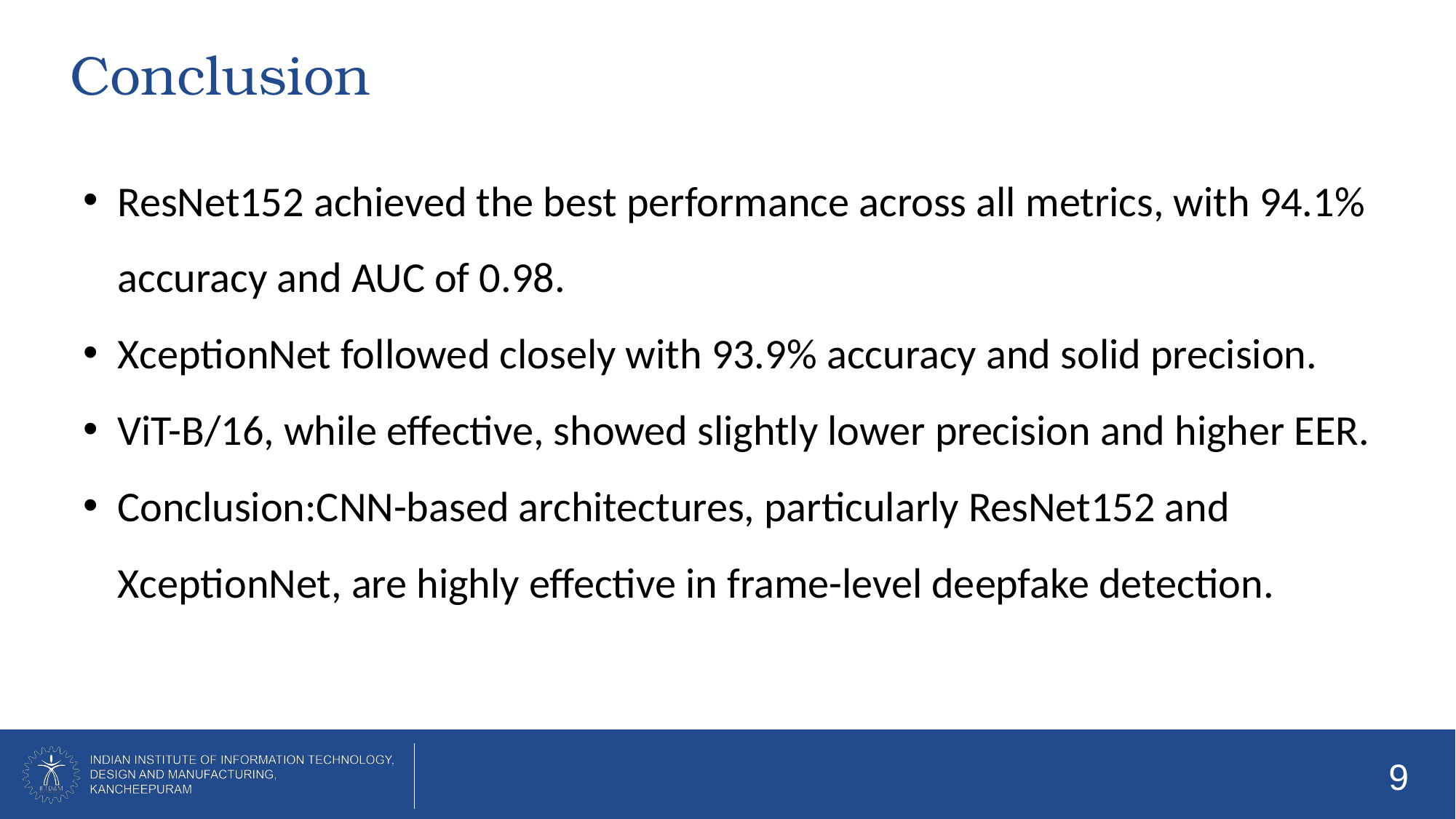

# Conclusion
ResNet152 achieved the best performance across all metrics, with 94.1% accuracy and AUC of 0.98.
XceptionNet followed closely with 93.9% accuracy and solid precision.
ViT-B/16, while effective, showed slightly lower precision and higher EER.
Conclusion:CNN-based architectures, particularly ResNet152 and XceptionNet, are highly effective in frame-level deepfake detection.
9